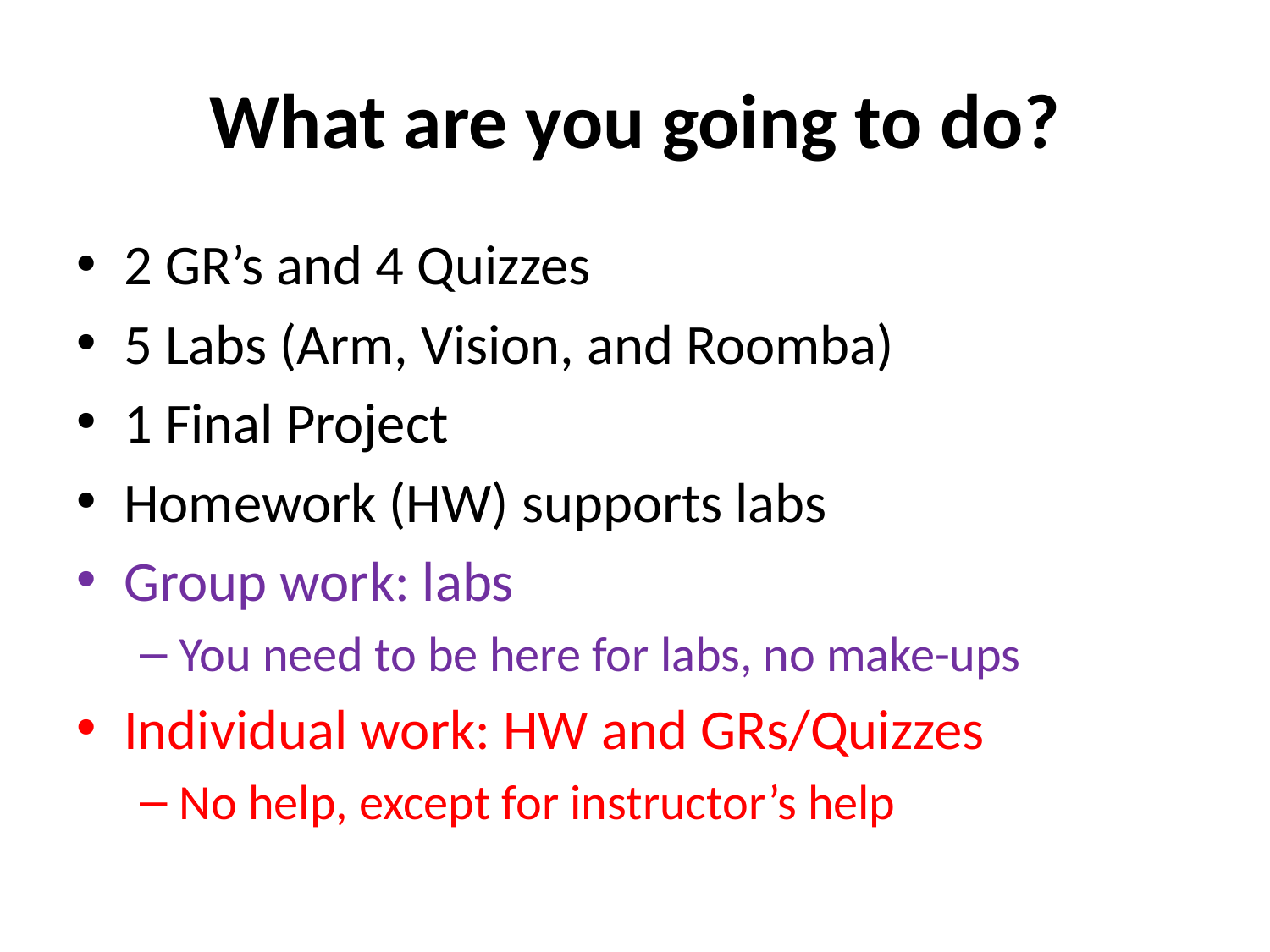

# What are you going to do?
2 GR’s and 4 Quizzes
5 Labs (Arm, Vision, and Roomba)
1 Final Project
Homework (HW) supports labs
Group work: labs
You need to be here for labs, no make-ups
Individual work: HW and GRs/Quizzes
No help, except for instructor’s help